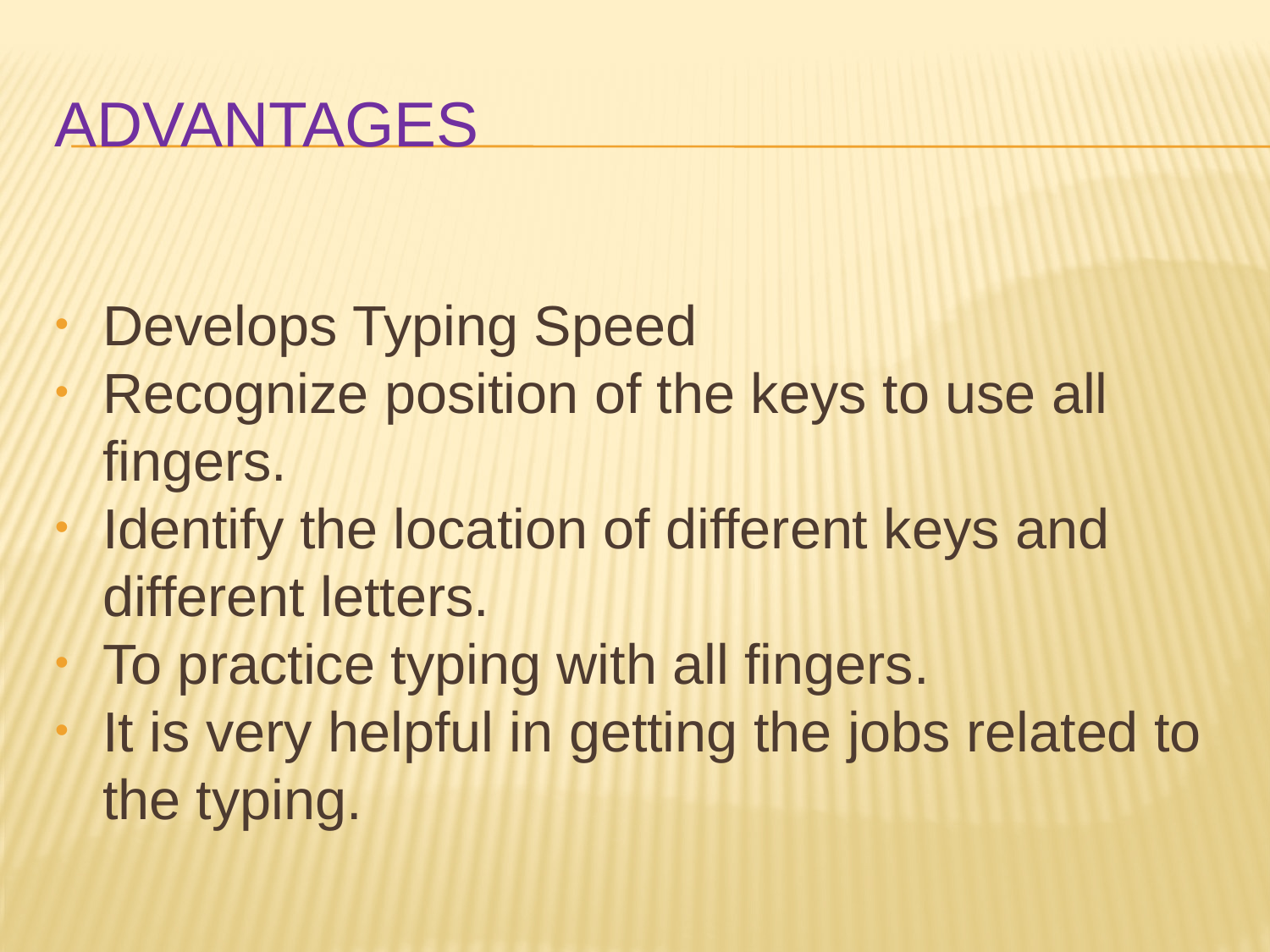

Advantages

Develops Typing Speed
Recognize position of the keys to use all fingers.
Identify the location of different keys and different letters.
To practice typing with all fingers.
It is very helpful in getting the jobs related to the typing.